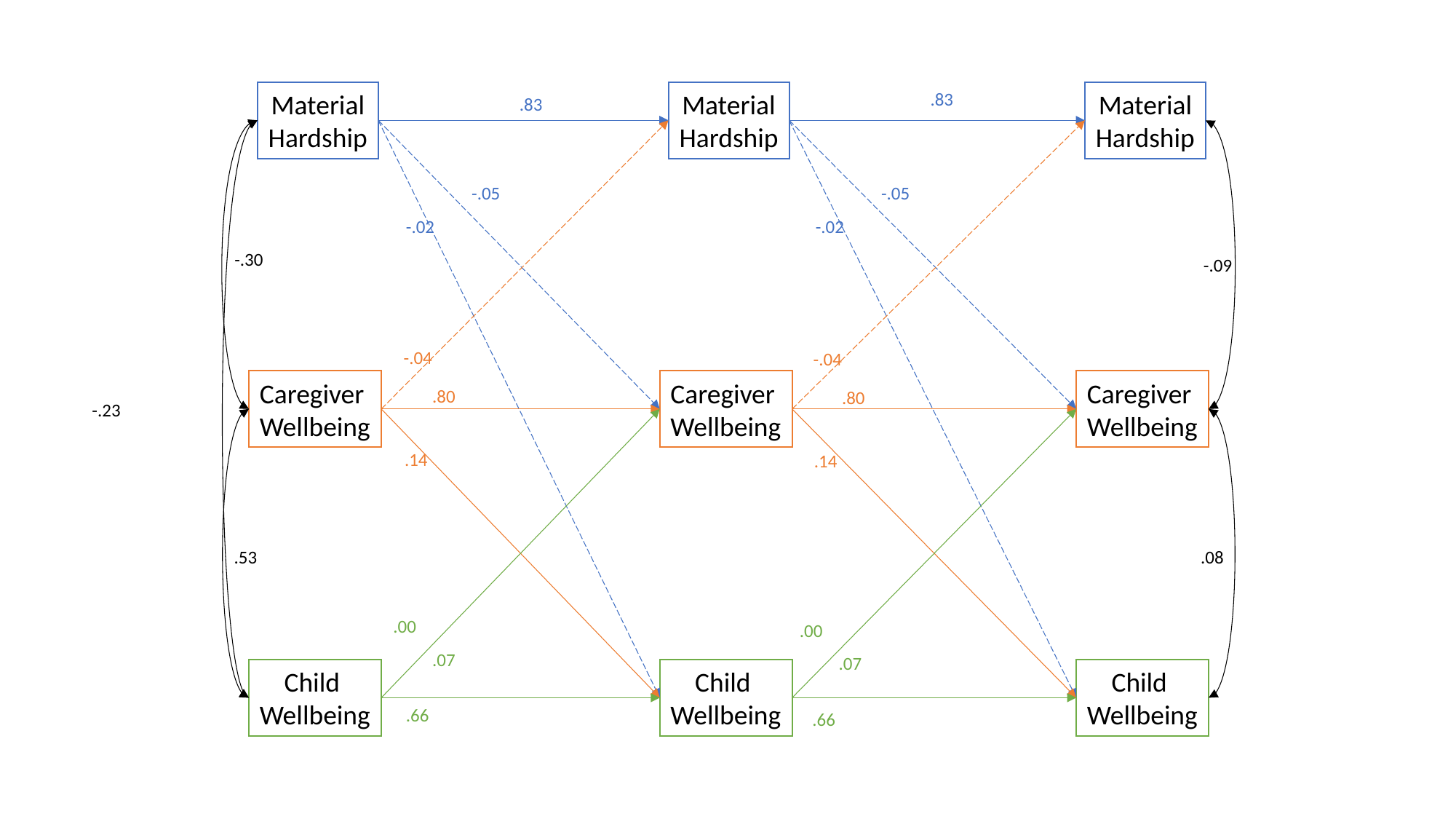

Material
Hardship
Material
Hardship
.83
Material
Hardship
.83
-.05
-.05
-.02
-.02
-.30
-.09
-.04
-.04
Caregiver
Wellbeing
Caregiver
Wellbeing
Caregiver
Wellbeing
.80
.80
-.23
.14
.14
.53
.08
.00
.00
.07
.07
Child
Wellbeing
Child
Wellbeing
Child
Wellbeing
.66
.66